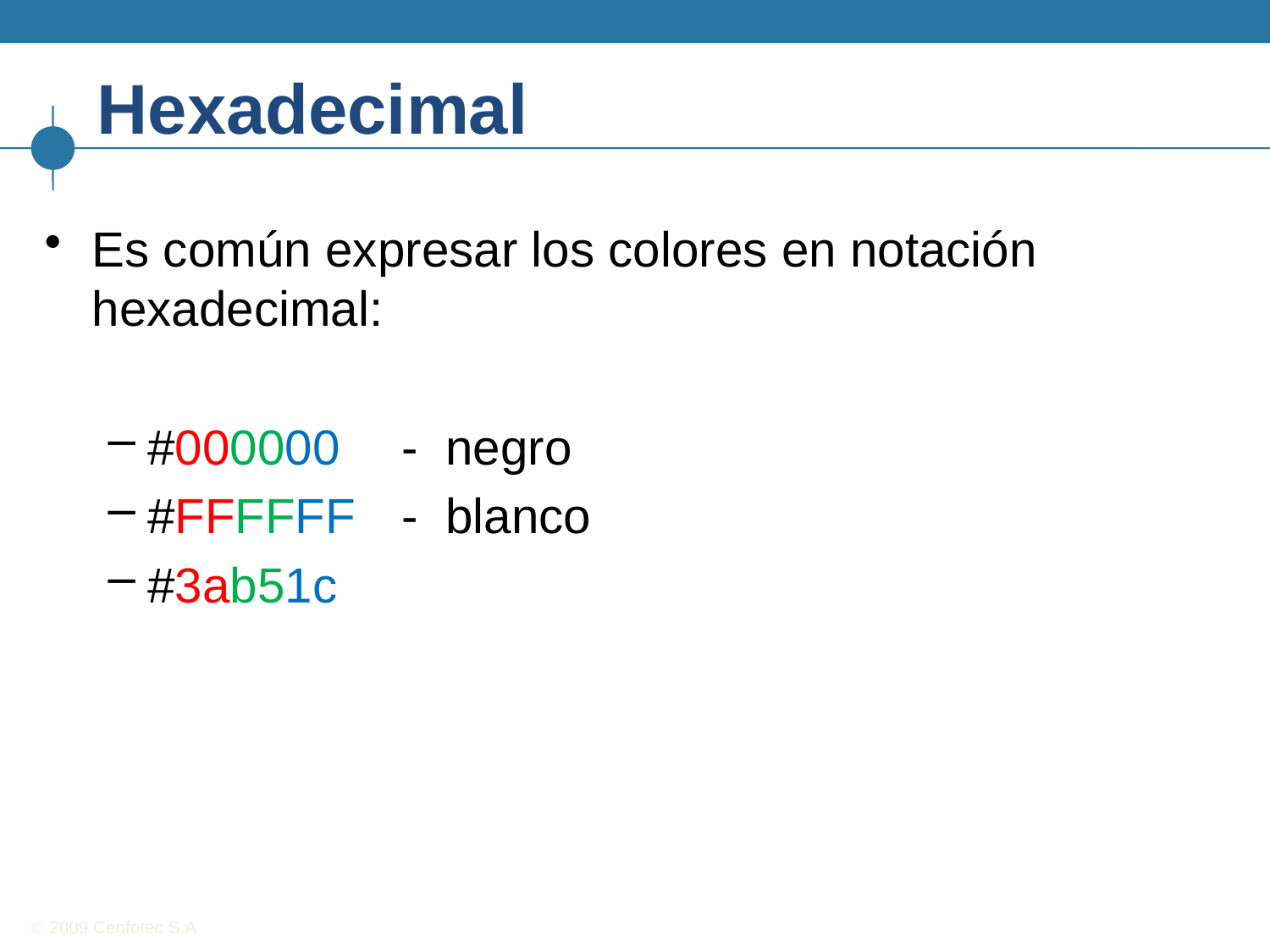

# Hexadecimal
Es común expresar los colores en notación hexadecimal:

#000000  	-  negro
#FFFFFF  	-  blanco
#3ab51c